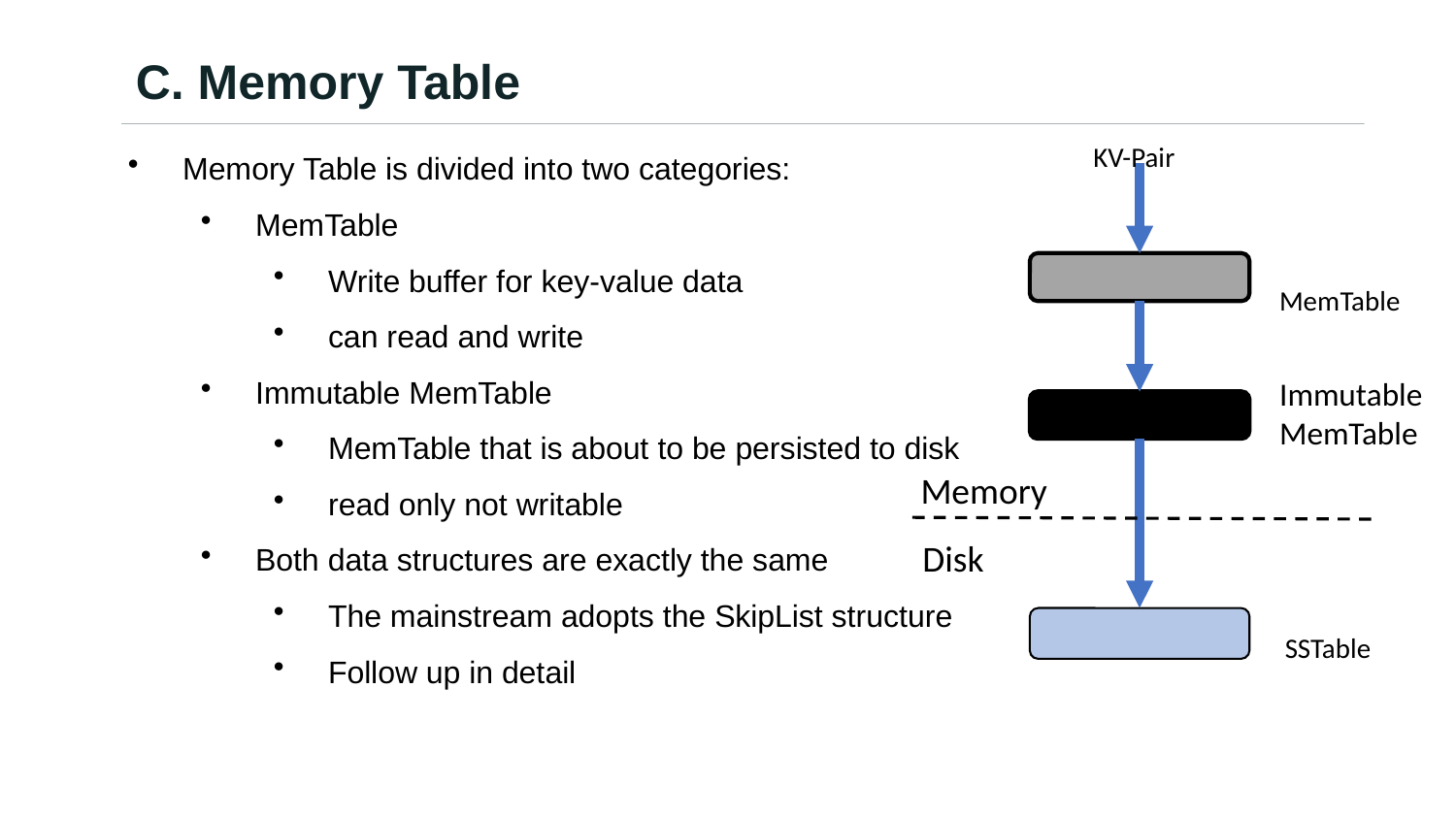

C. Memory Table
KV-Pair
MemTable

Immutable
MemTable

Memory
Disk
SSTable

Memory Table is divided into two categories:
MemTable
Write buffer for key-value data
can read and write
Immutable MemTable
MemTable that is about to be persisted to disk
read only not writable
Both data structures are exactly the same
The mainstream adopts the SkipList structure
Follow up in detail